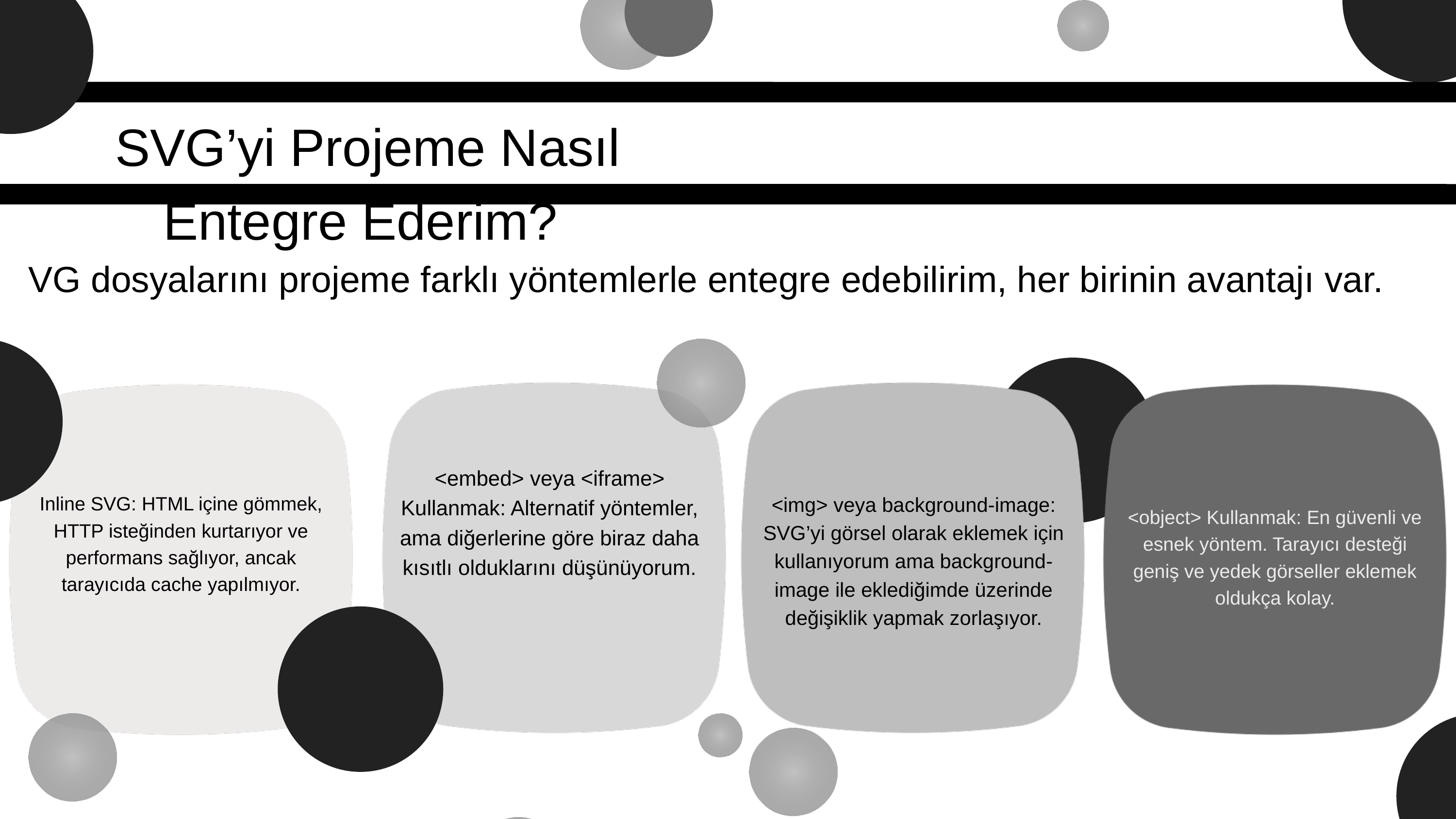

SVG’yi Projeme Nasıl Entegre Ederim?

VG dosyalarını projeme farklı yöntemlerle entegre edebilirim, her birinin avantajı var.

<embed> veya <iframe> Kullanmak: Alternatif yöntemler, ama diğerlerine göre biraz daha kısıtlı olduklarını düşünüyorum.
Inline SVG: HTML içine gömmek, HTTP isteğinden kurtarıyor ve performans sağlıyor, ancak tarayıcıda cache yapılmıyor.
<img> veya background-image: SVG’yi görsel olarak eklemek için kullanıyorum ama background-image ile eklediğimde üzerinde değişiklik yapmak zorlaşıyor.
<object> Kullanmak: En güvenli ve esnek yöntem. Tarayıcı desteği geniş ve yedek görseller eklemek oldukça kolay.